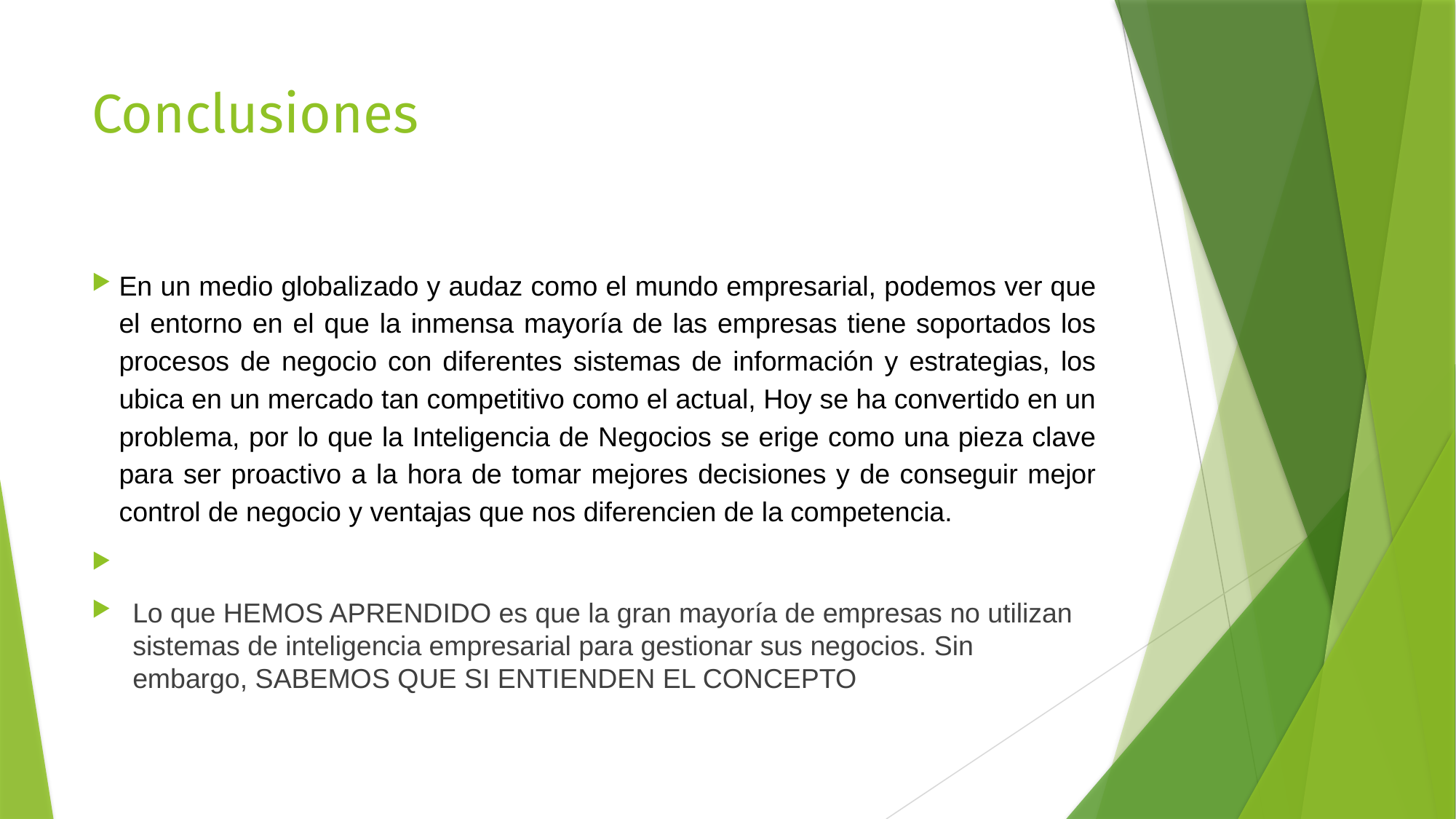

# Conclusiones
En un medio globalizado y audaz como el mundo empresarial, podemos ver que el entorno en el que la inmensa mayoría de las empresas tiene soportados los procesos de negocio con diferentes sistemas de información y estrategias, los ubica en un mercado tan competitivo como el actual, Hoy se ha convertido en un problema, por lo que la Inteligencia de Negocios se erige como una pieza clave para ser proactivo a la hora de tomar mejores decisiones y de conseguir mejor control de negocio y ventajas que nos diferencien de la competencia.

Lo que HEMOS APRENDIDO es que la gran mayoría de empresas no utilizan sistemas de inteligencia empresarial para gestionar sus negocios. Sin embargo, SABEMOS QUE SI ENTIENDEN EL CONCEPTO